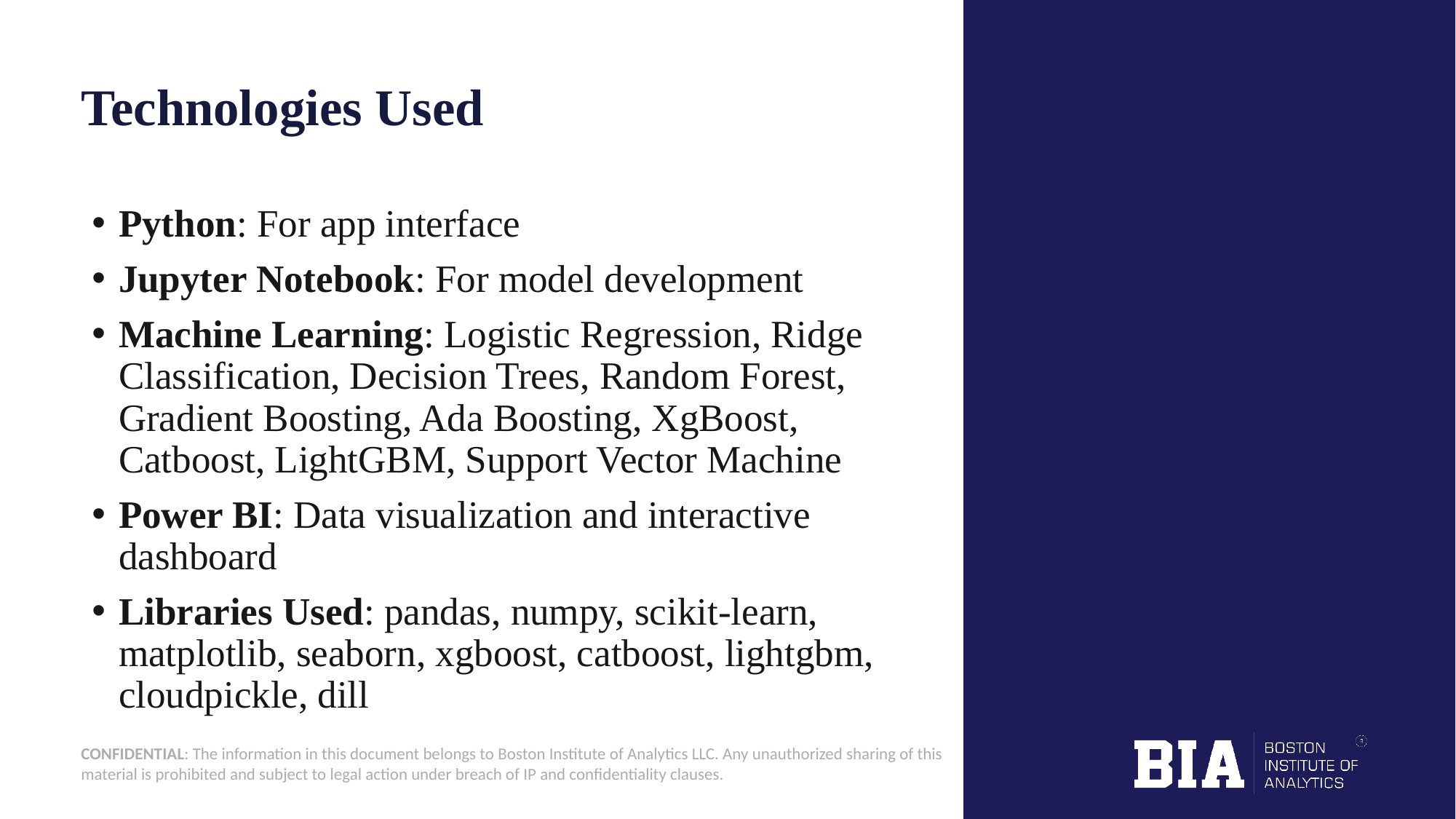

# Technologies Used
Python: For app interface
Jupyter Notebook: For model development
Machine Learning: Logistic Regression, Ridge Classification, Decision Trees, Random Forest, Gradient Boosting, Ada Boosting, XgBoost, Catboost, LightGBM, Support Vector Machine
Power BI: Data visualization and interactive dashboard
Libraries Used: pandas, numpy, scikit-learn, matplotlib, seaborn, xgboost, catboost, lightgbm, cloudpickle, dill